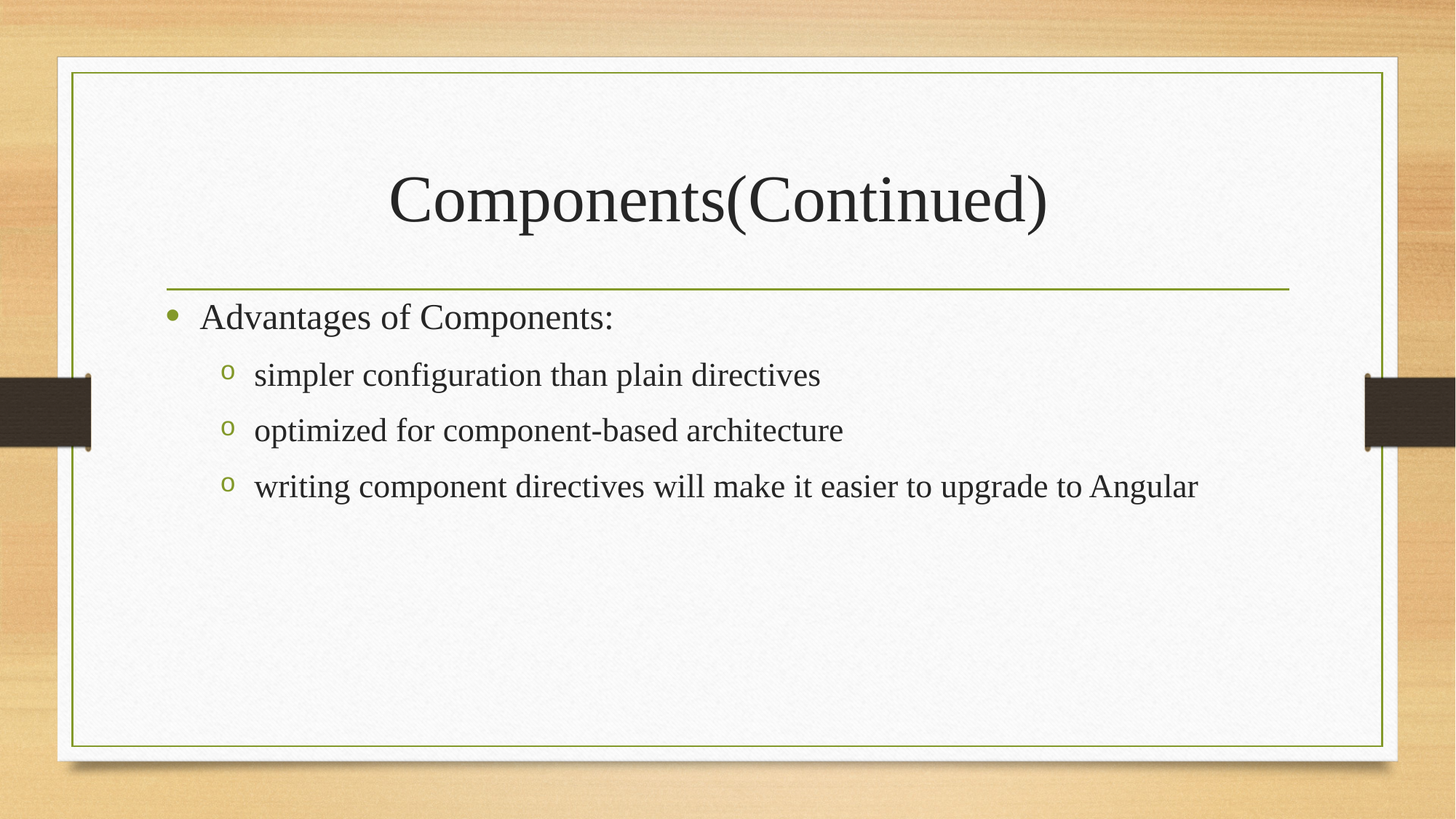

# Components(Continued)
Advantages of Components:
simpler configuration than plain directives
optimized for component-based architecture
writing component directives will make it easier to upgrade to Angular